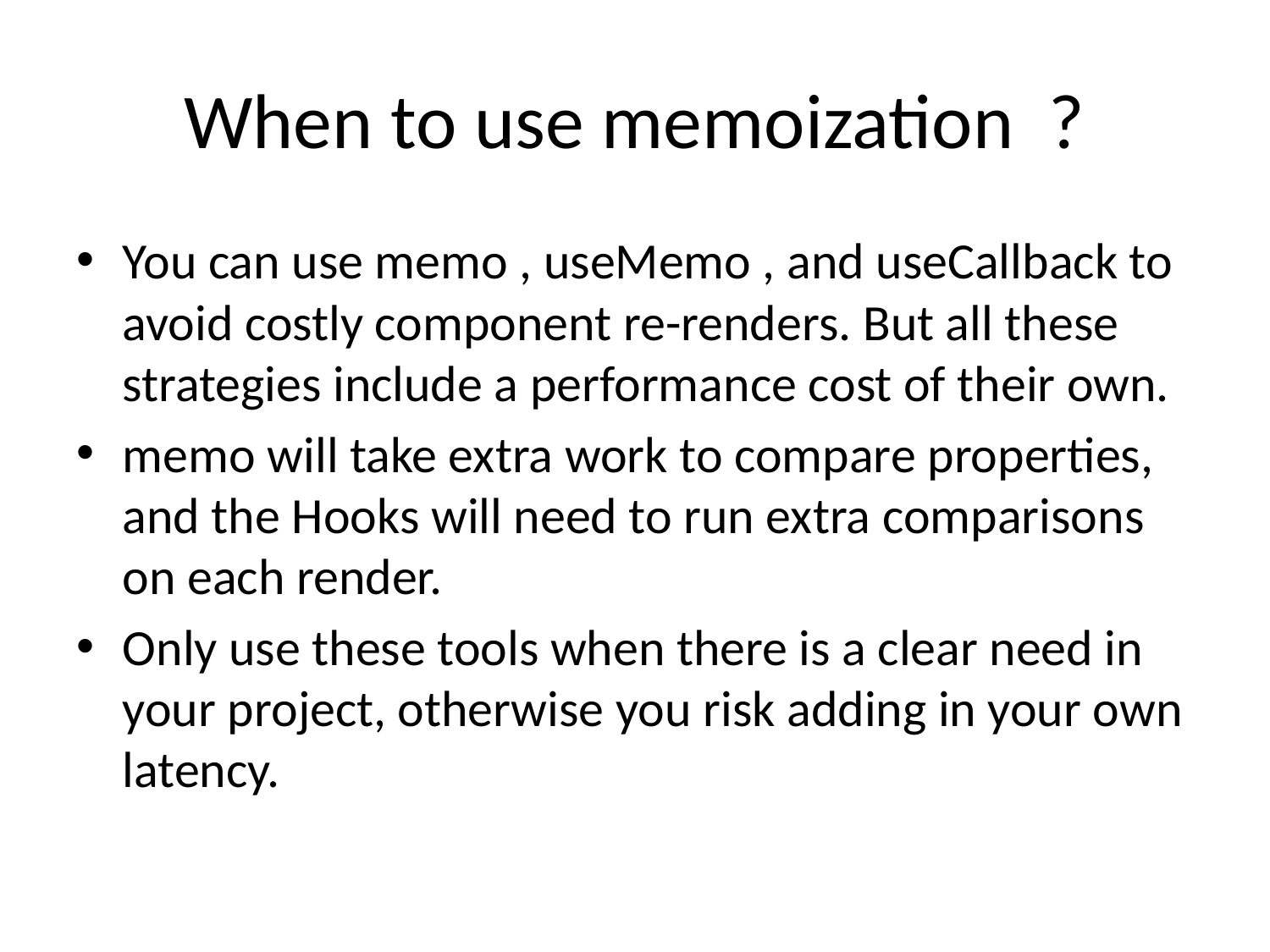

# When to use memoization  ?
You can use memo , useMemo , and useCallback to avoid costly component re-renders. But all these strategies include a performance cost of their own.
memo will take extra work to compare properties, and the Hooks will need to run extra comparisons on each render.
Only use these tools when there is a clear need in your project, otherwise you risk adding in your own latency.